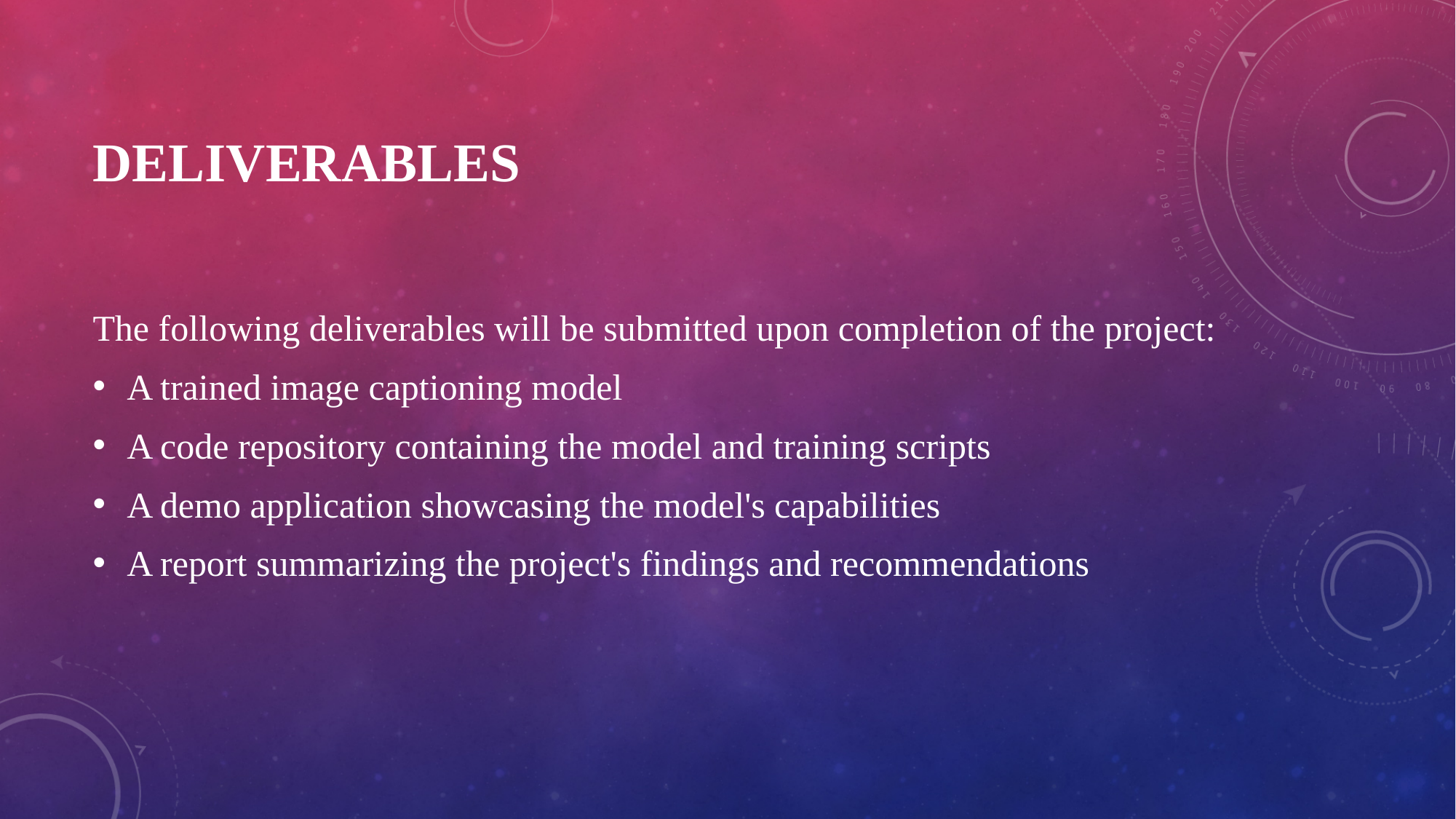

# Deliverables
The following deliverables will be submitted upon completion of the project:
A trained image captioning model
A code repository containing the model and training scripts
A demo application showcasing the model's capabilities
A report summarizing the project's findings and recommendations